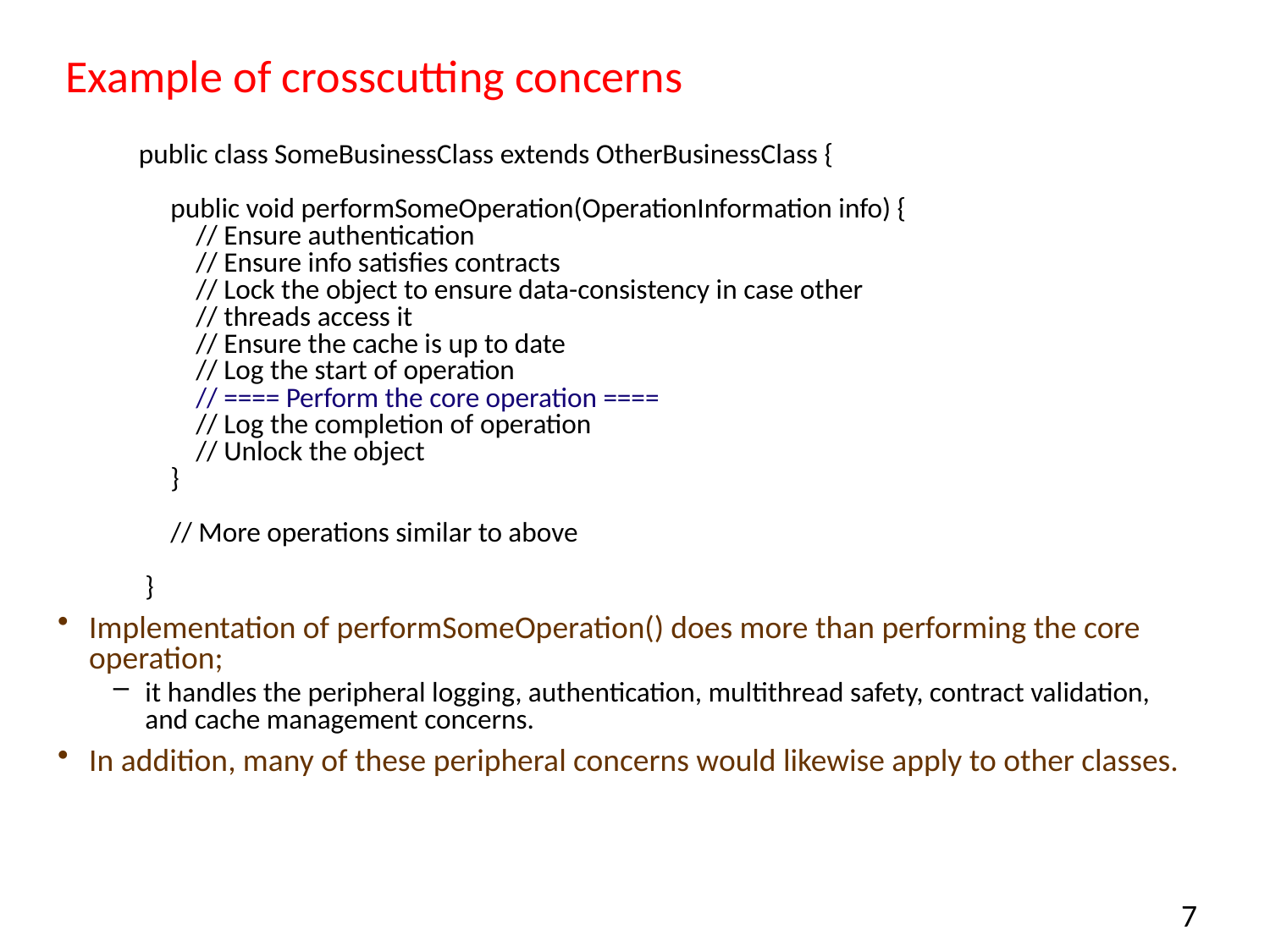

# Example of crosscutting concerns
    public class SomeBusinessClass extends OtherBusinessClass {
    public void performSomeOperation(OperationInformation info) {
        // Ensure authentication
        // Ensure info satisfies contracts
        // Lock the object to ensure data-consistency in case other
        // threads access it
        // Ensure the cache is up to date
        // Log the start of operation
        // ==== Perform the core operation ====
        // Log the completion of operation
        // Unlock the object
    }
    // More operations similar to above
}
Implementation of performSomeOperation() does more than performing the core operation;
it handles the peripheral logging, authentication, multithread safety, contract validation, and cache management concerns.
In addition, many of these peripheral concerns would likewise apply to other classes.
7